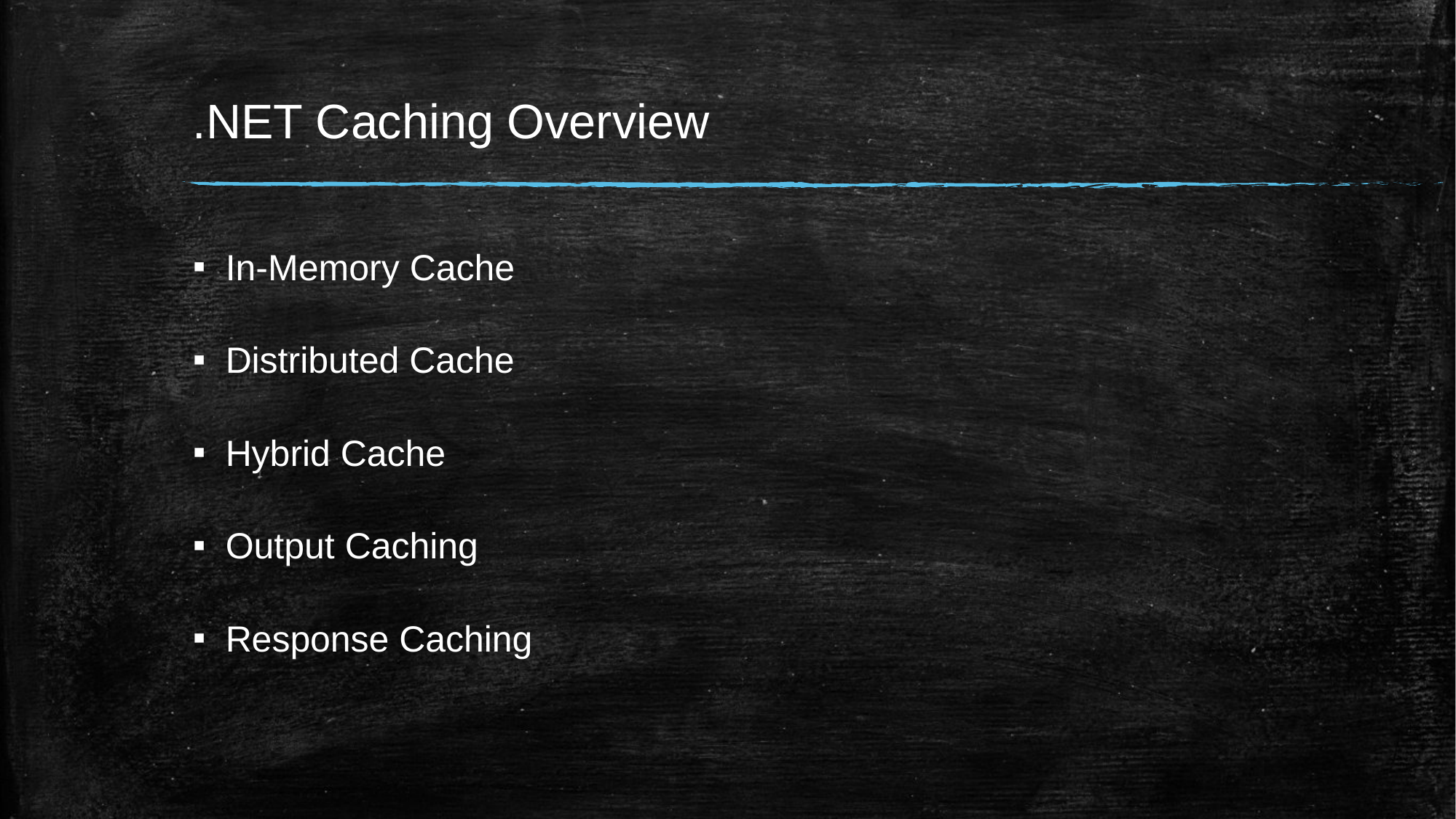

# .NET Caching Overview
In-Memory Cache
Distributed Cache
Hybrid Cache
Output Caching
Response Caching